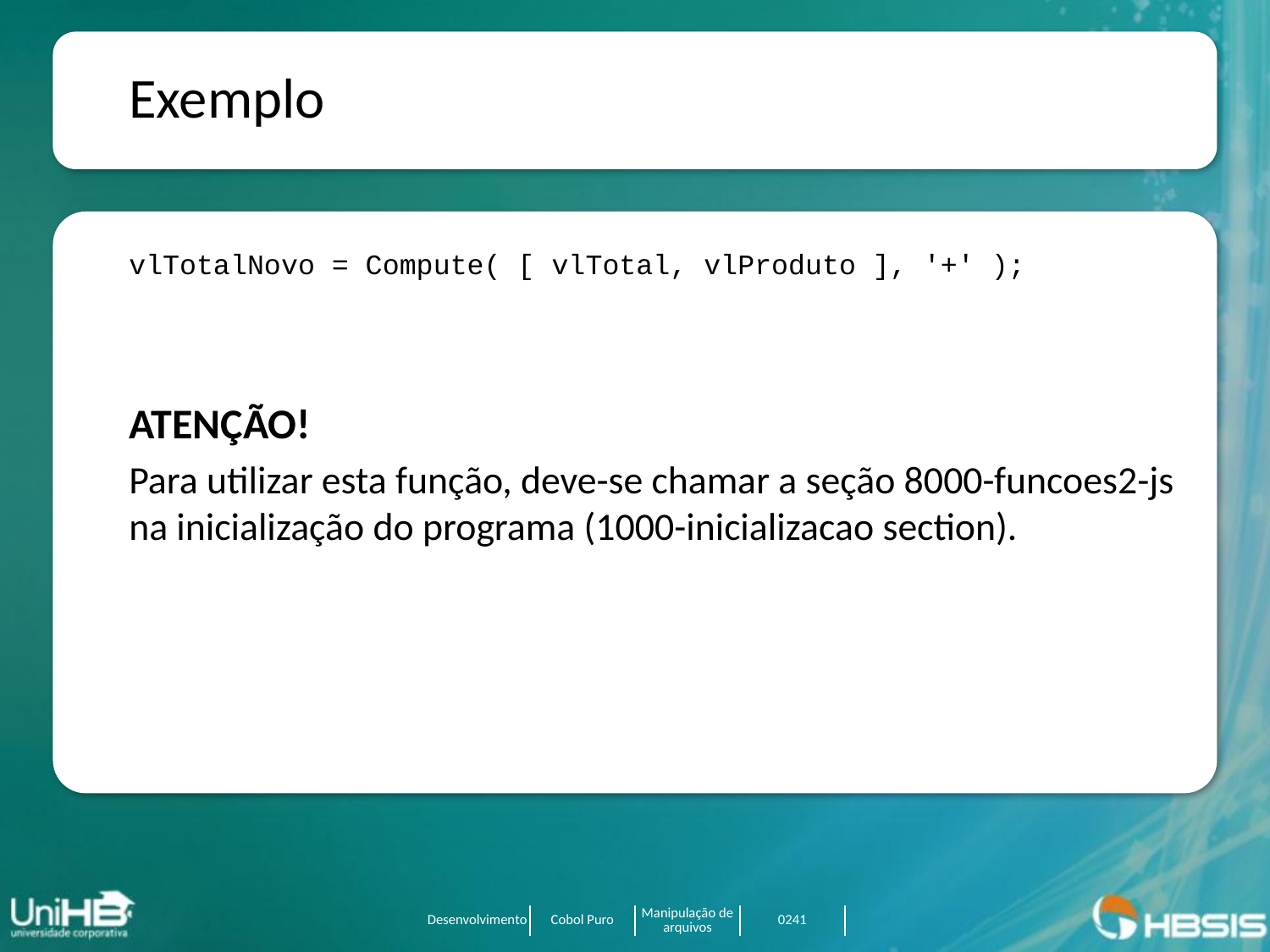

Exemplo

vlTotalNovo = Compute( [ vlTotal, vlProduto ], '+' );

ATENÇÃO!
Para utilizar esta função, deve-se chamar a seção 8000-funcoes2-js na inicialização do programa (1000-inicializacao section).